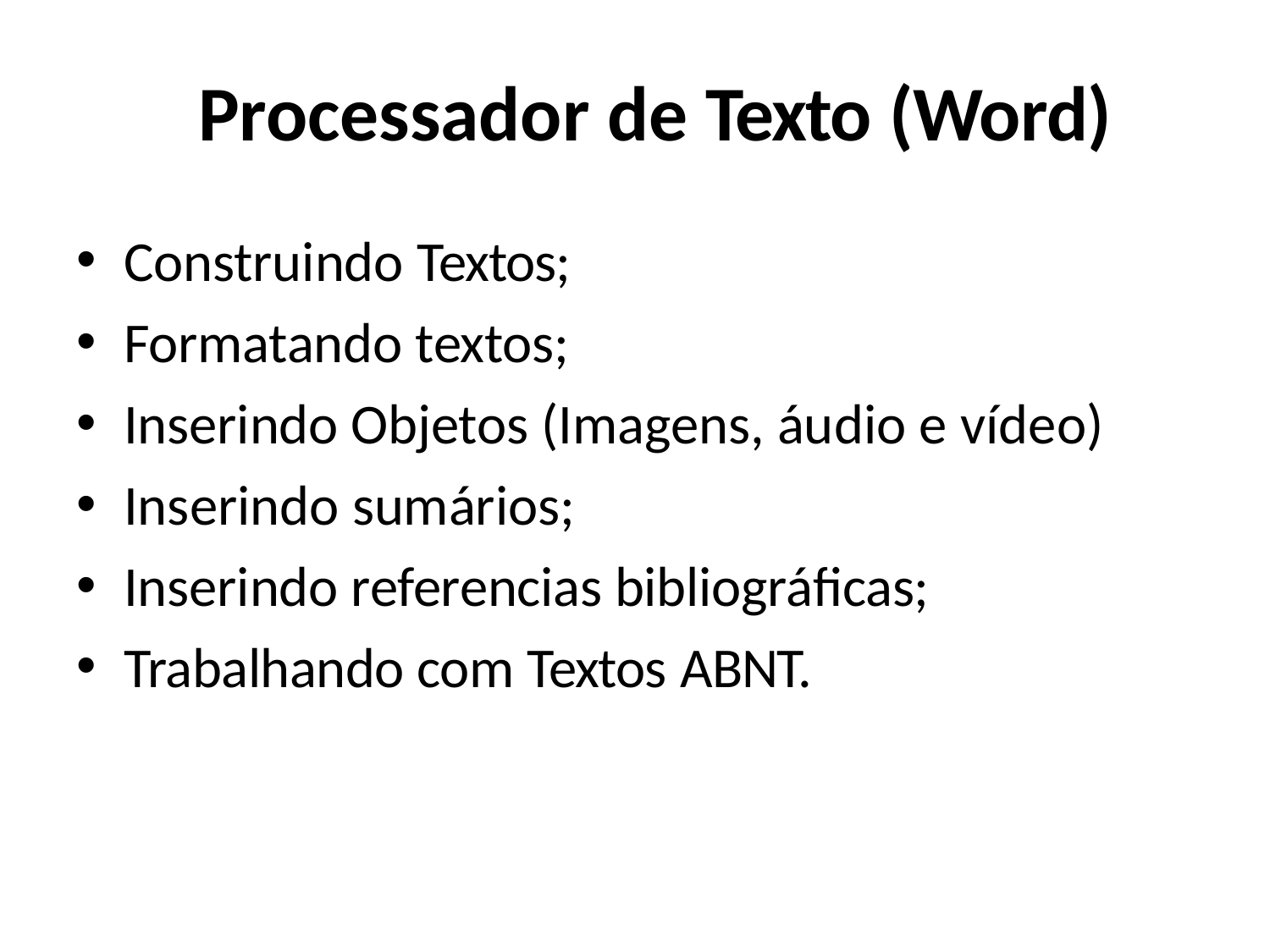

# Processador de Texto (Word)
Construindo Textos;
Formatando textos;
Inserindo Objetos (Imagens, áudio e vídeo)
Inserindo sumários;
Inserindo referencias bibliográficas;
Trabalhando com Textos ABNT.